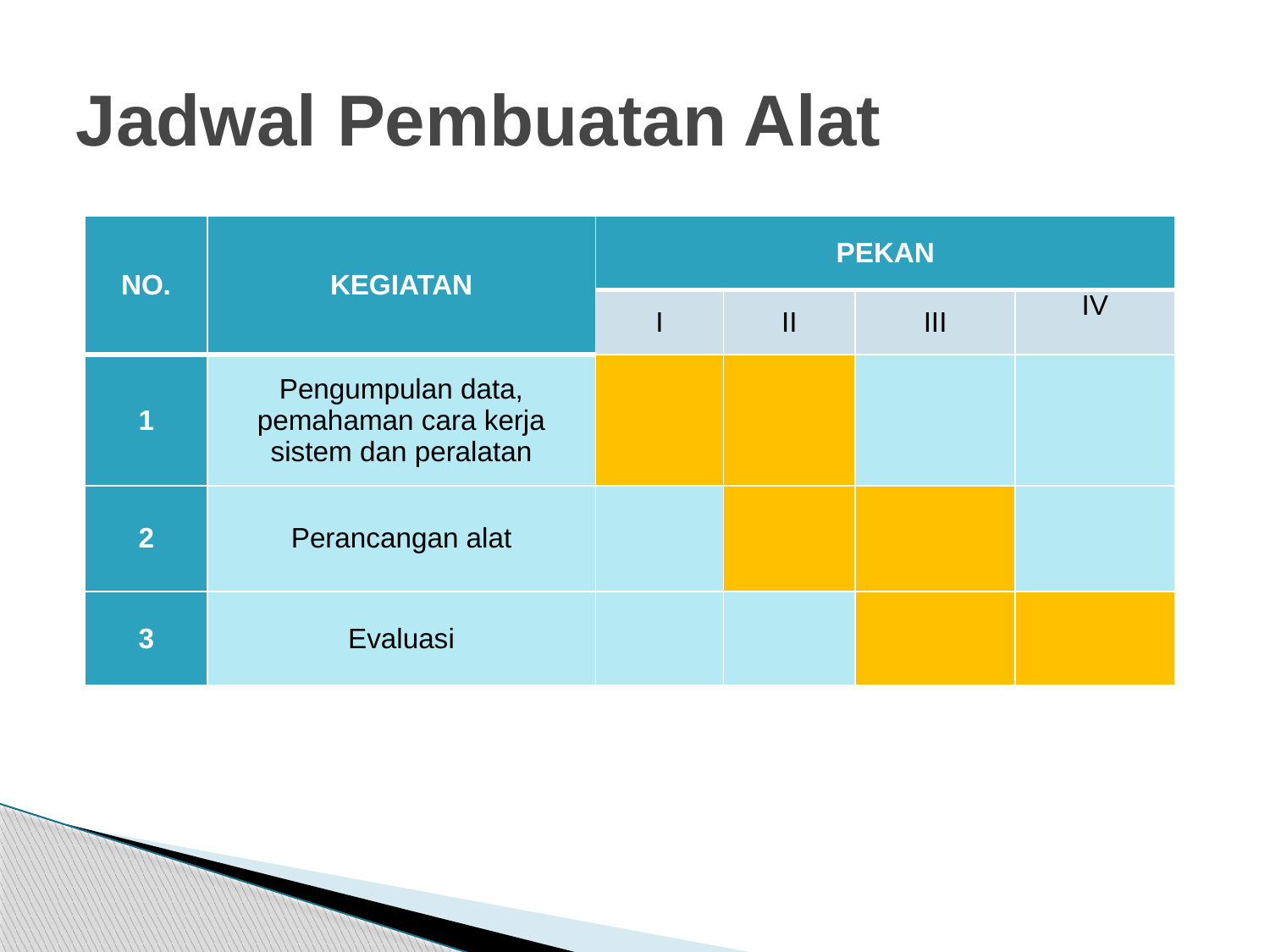

# Jadwal Pembuatan Alat
| NO. | KEGIATAN | PEKAN |  |  |  |
| --- | --- | --- | --- | --- | --- |
|  |  | I | II | III | IV |
| 1 | Pengumpulan data, pemahaman cara kerja sistem dan peralatan |  |  |  |  |
| 2 | Perancangan alat |  |  |  |  |
| 3 | Evaluasi |  |  |  |  |